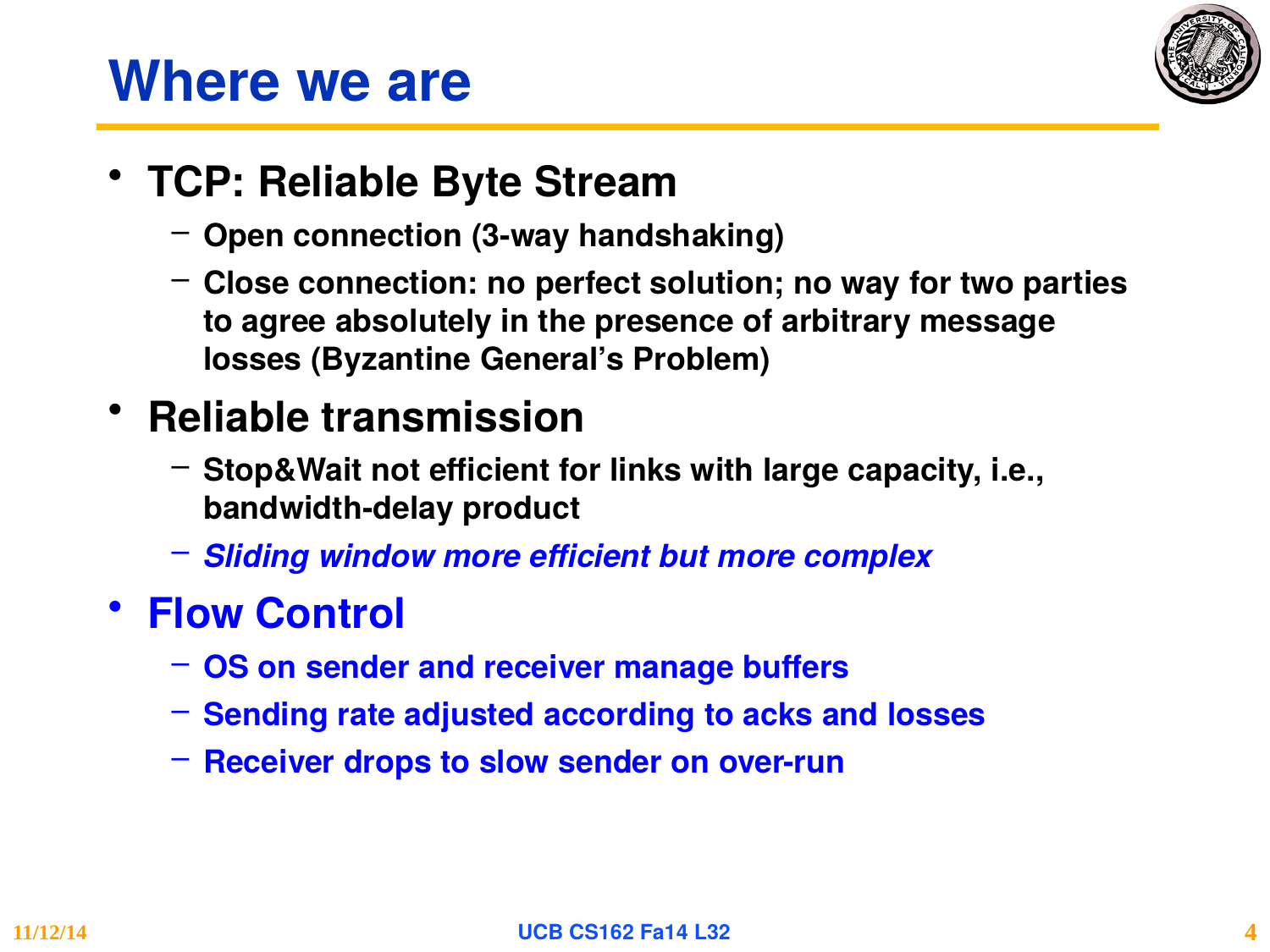

# Where we are
TCP: Reliable Byte Stream
Open connection (3-way handshaking)
Close connection: no perfect solution; no way for two parties to agree absolutely in the presence of arbitrary message losses (Byzantine General’s Problem)
Reliable transmission
Stop&Wait not efficient for links with large capacity, i.e., bandwidth-delay product
Sliding window more efficient but more complex
Flow Control
OS on sender and receiver manage buffers
Sending rate adjusted according to acks and losses
Receiver drops to slow sender on over-run

11/12/14
UCB CS162 Fa14 L32
4